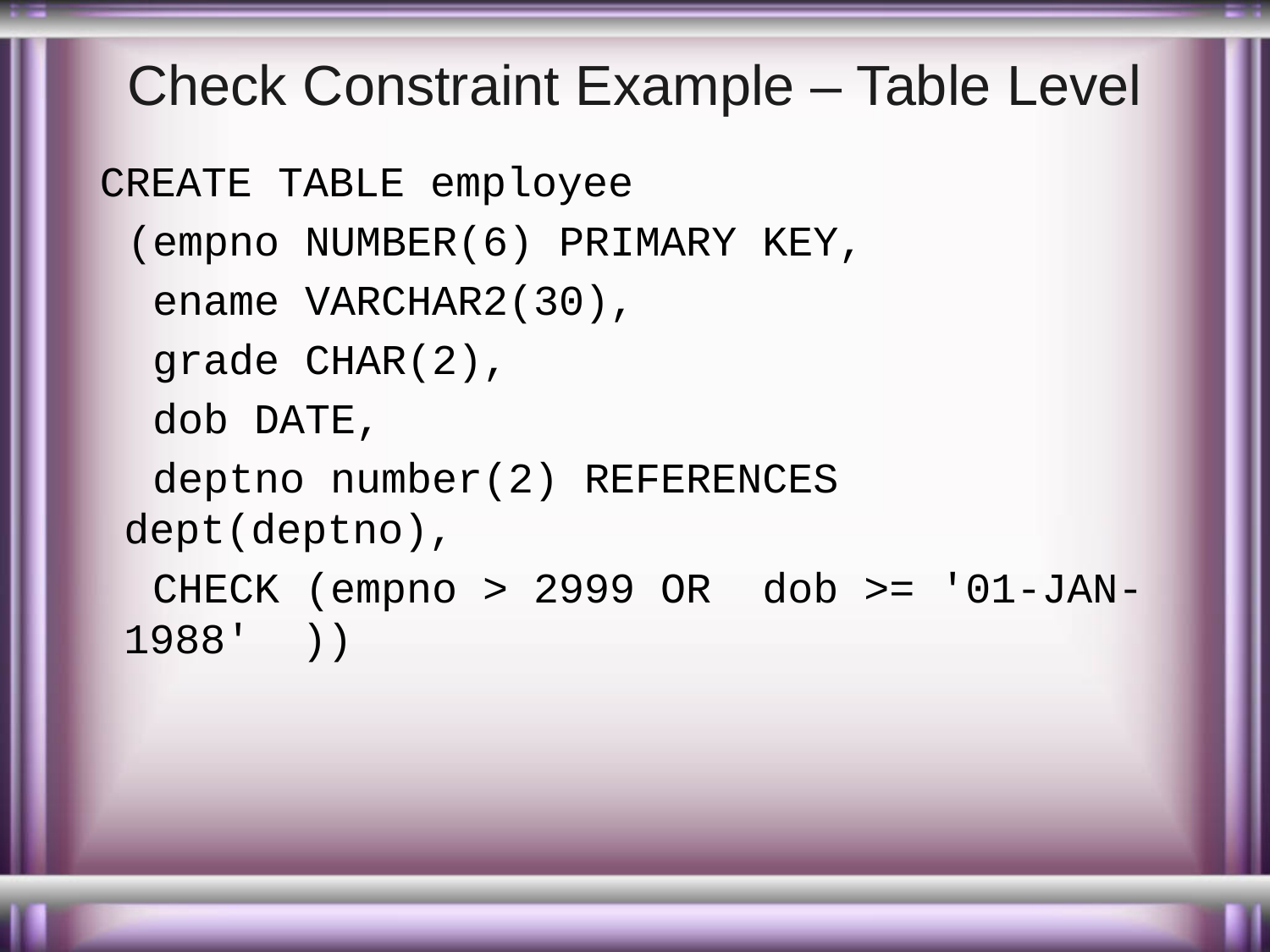

# Check Constraint Example – Table Level
  CREATE TABLE employee
  (empno NUMBER(6) PRIMARY KEY,
   ename VARCHAR2(30),
   grade CHAR(2),
   dob DATE,
   deptno number(2) REFERENCES dept(deptno),
   CHECK (empno > 2999 OR  dob >= '01-JAN-1988'  ))